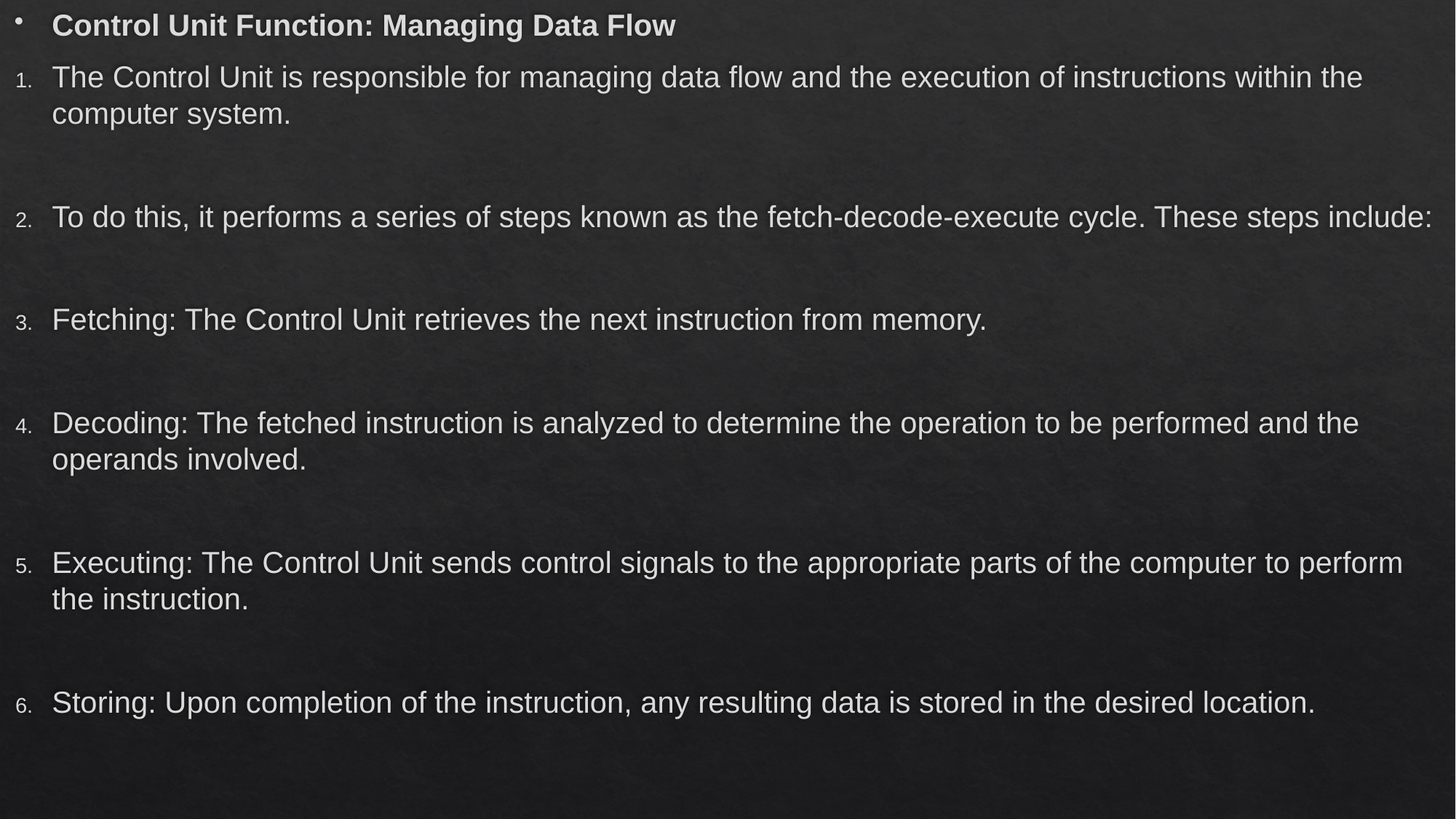

Control Unit Function: Managing Data Flow
The Control Unit is responsible for managing data flow and the execution of instructions within the computer system.

To do this, it performs a series of steps known as the fetch-decode-execute cycle. These steps include:

Fetching: The Control Unit retrieves the next instruction from memory.

Decoding: The fetched instruction is analyzed to determine the operation to be performed and the operands involved.

Executing: The Control Unit sends control signals to the appropriate parts of the computer to perform the instruction.

Storing: Upon completion of the instruction, any resulting data is stored in the desired location.